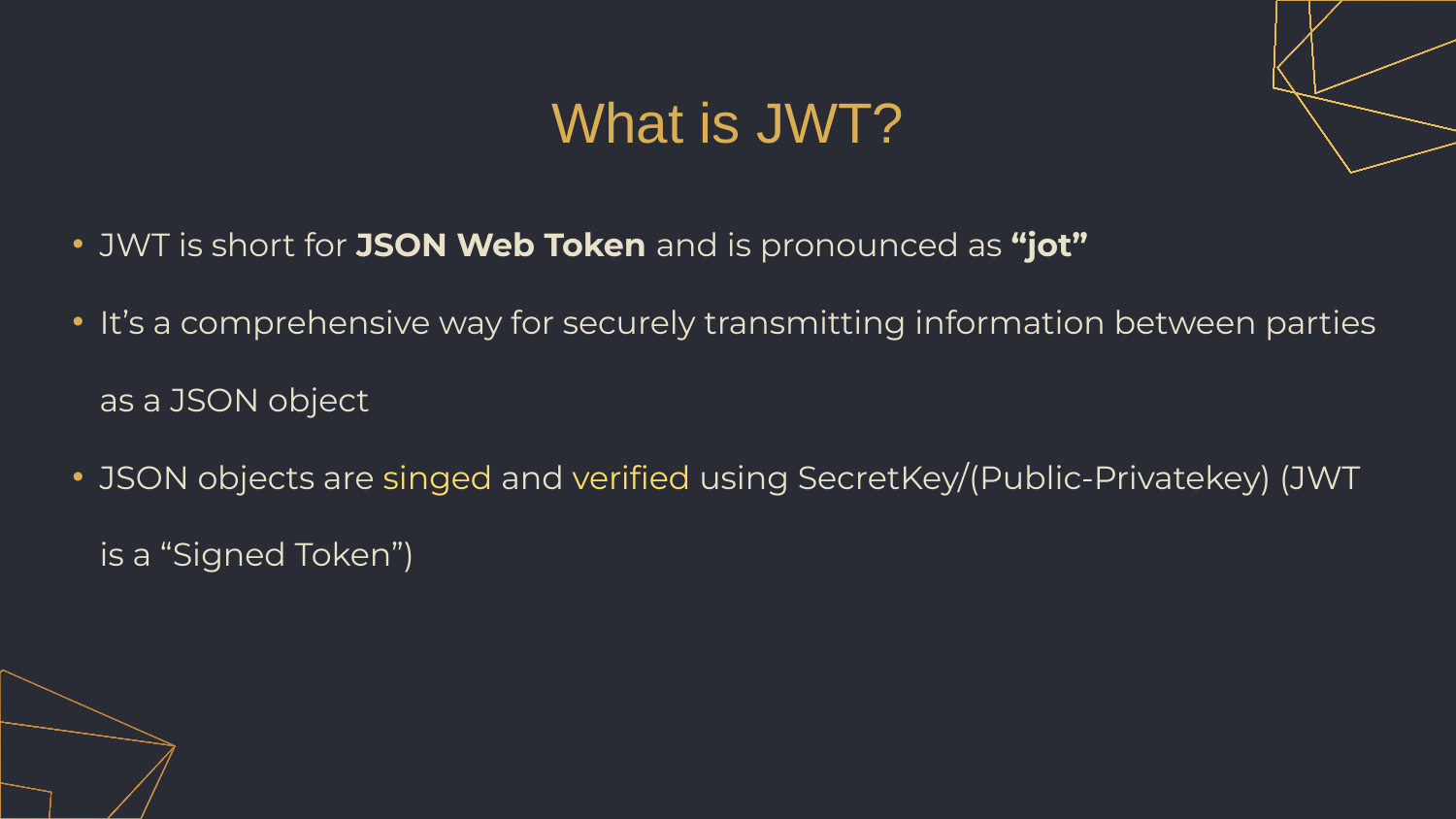

# What is JWT?
JWT is short for JSON Web Token and is pronounced as “jot”
It’s a comprehensive way for securely transmitting information between parties as a JSON object
JSON objects are singed and verified using SecretKey/(Public-Privatekey) (JWT is a “Signed Token”)